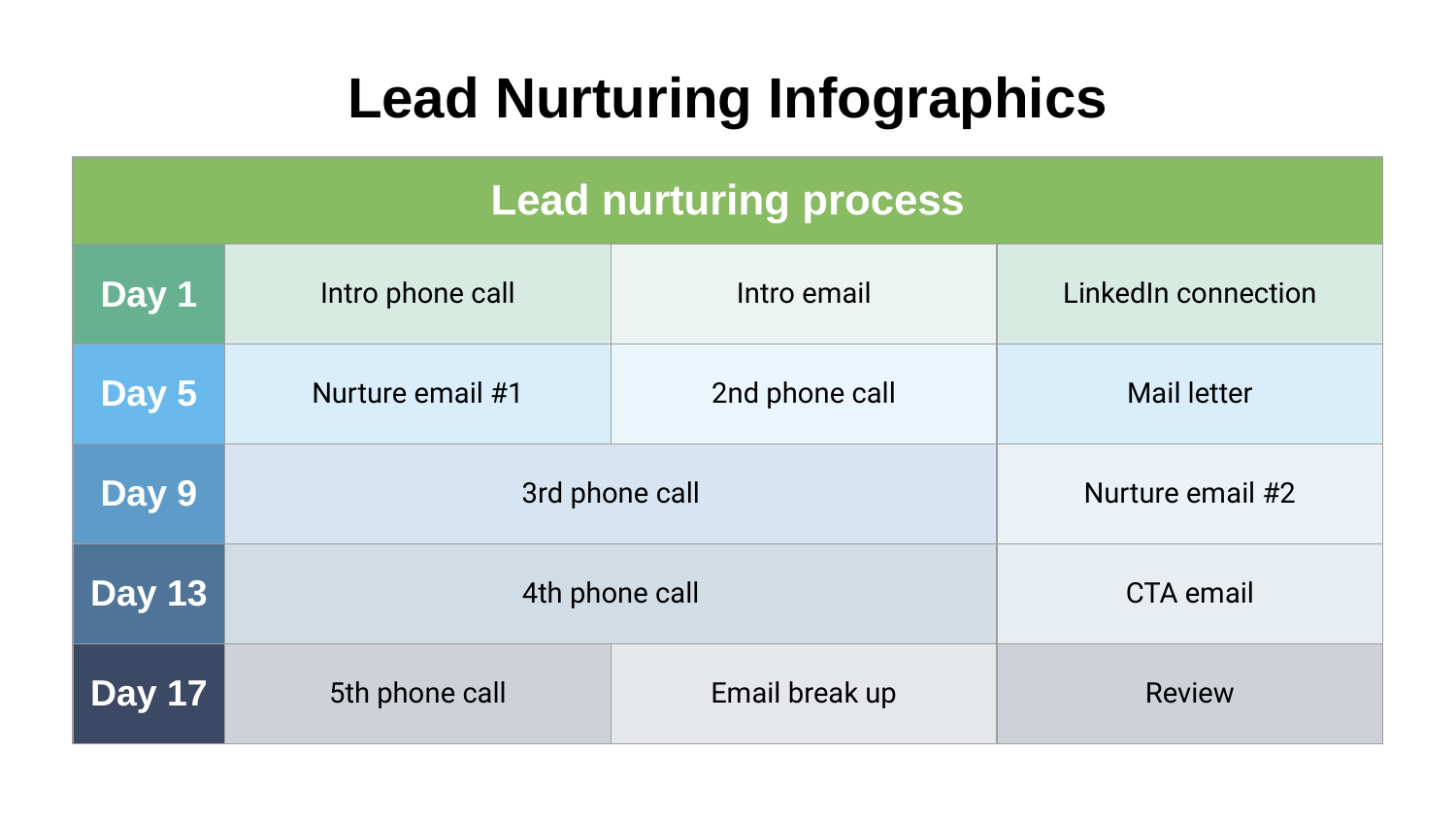

# Lead Nurturing Infographics
| Lead nurturing process |  |  |  |
| --- | --- | --- | --- |
| Day 1 | Intro phone call | Intro email | LinkedIn connection |
| Day 5 | Nurture email #1 | 2nd phone call | Mail letter |
| Day 9 | 3rd phone call |  | Nurture email #2 |
| Day 13 | 4th phone call |  | CTA email |
| Day 17 | 5th phone call | Email break up | Review |